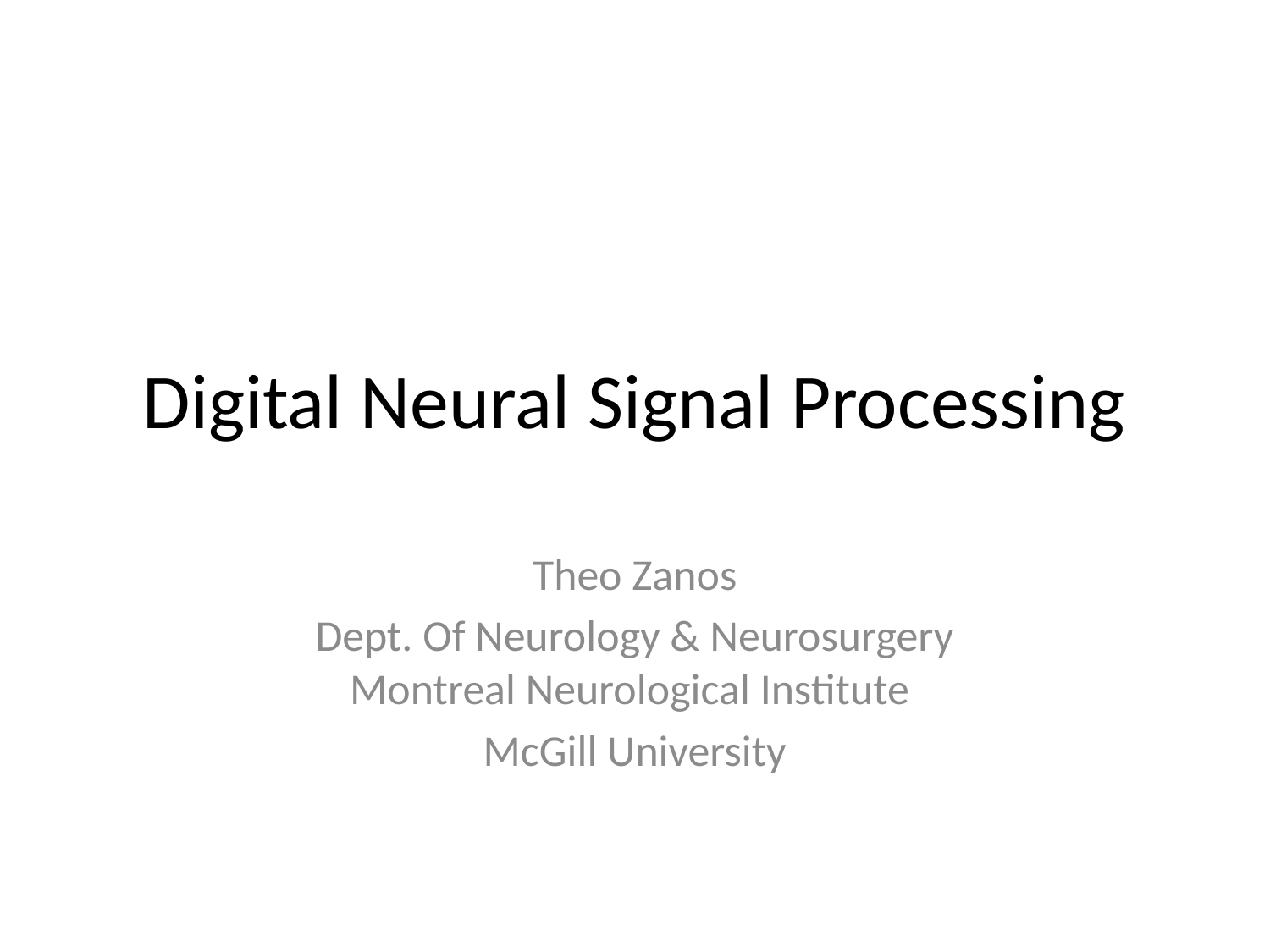

# Digital Neural Signal Processing
Theo Zanos
Dept. Of Neurology & Neurosurgery
Montreal Neurological Institute
McGill University